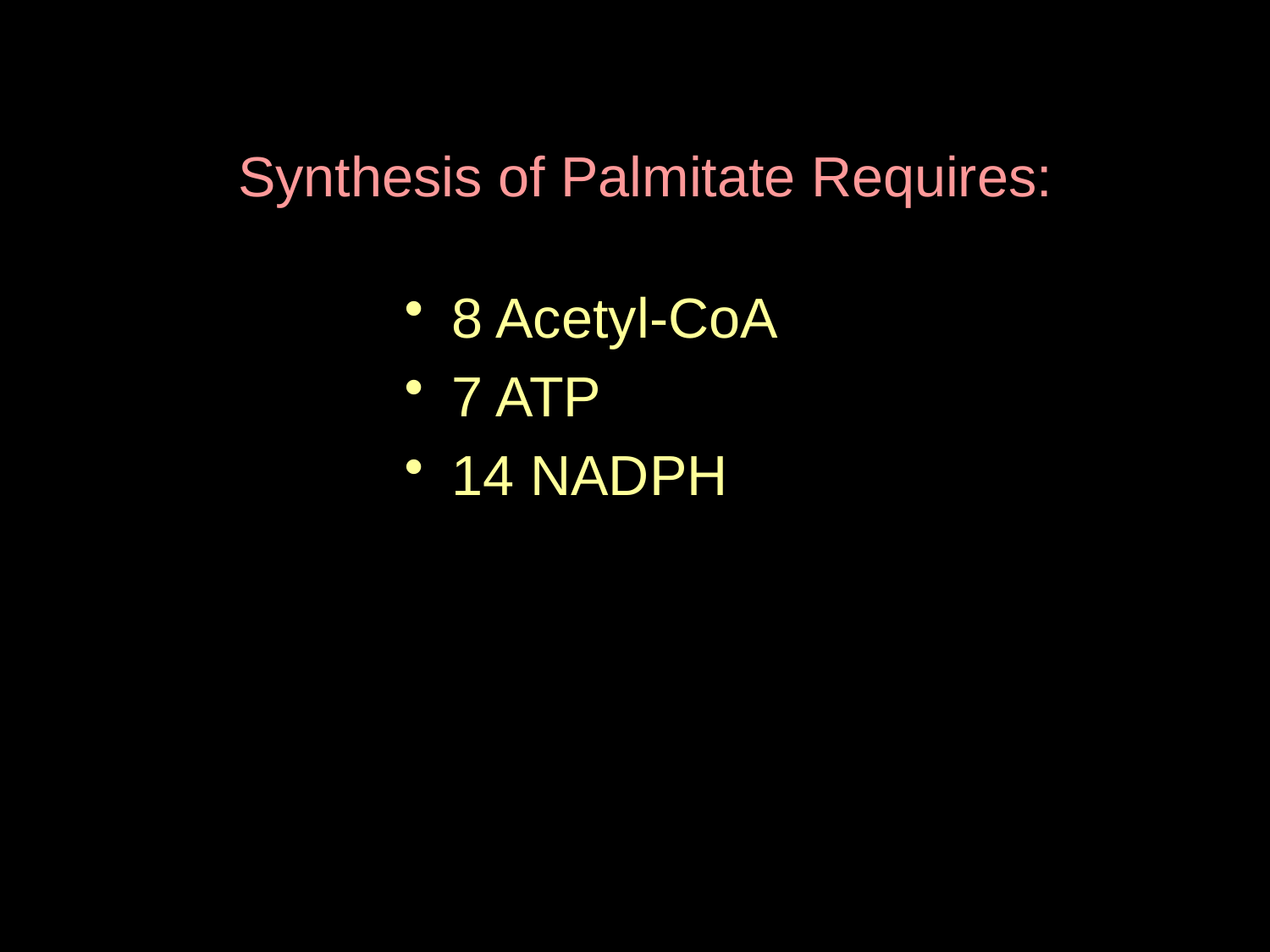

# Synthesis of Palmitate Requires:
8 Acetyl-CoA
7 ATP
14 NADPH